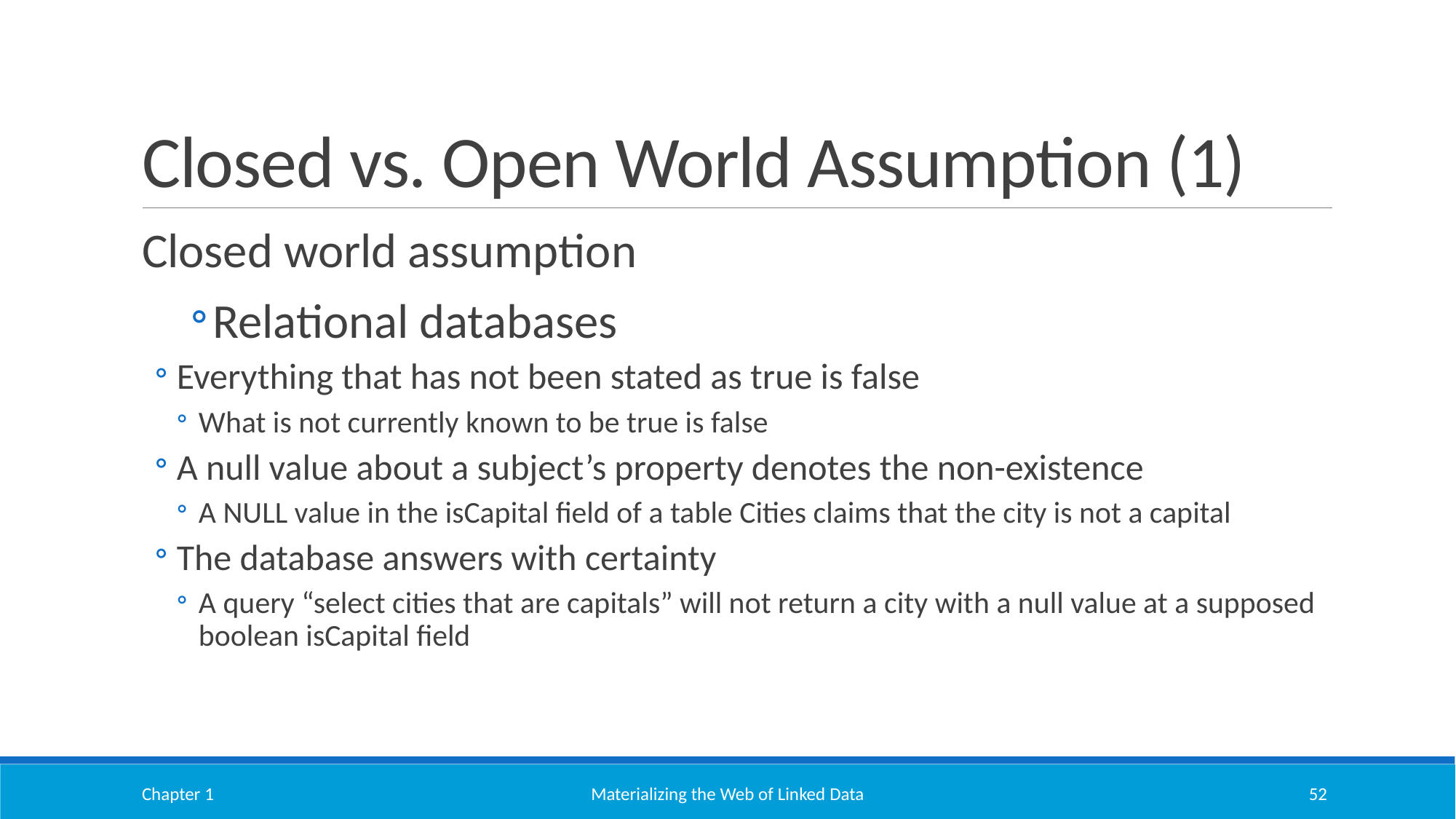

# Closed vs. Open World Assumption (1)
Closed world assumption
Relational databases
Everything that has not been stated as true is false
What is not currently known to be true is false
A null value about a subject’s property denotes the non-existence
A NULL value in the isCapital field of a table Cities claims that the city is not a capital
The database answers with certainty
A query “select cities that are capitals” will not return a city with a null value at a supposed boolean isCapital field
Chapter 1
Materializing the Web of Linked Data
52